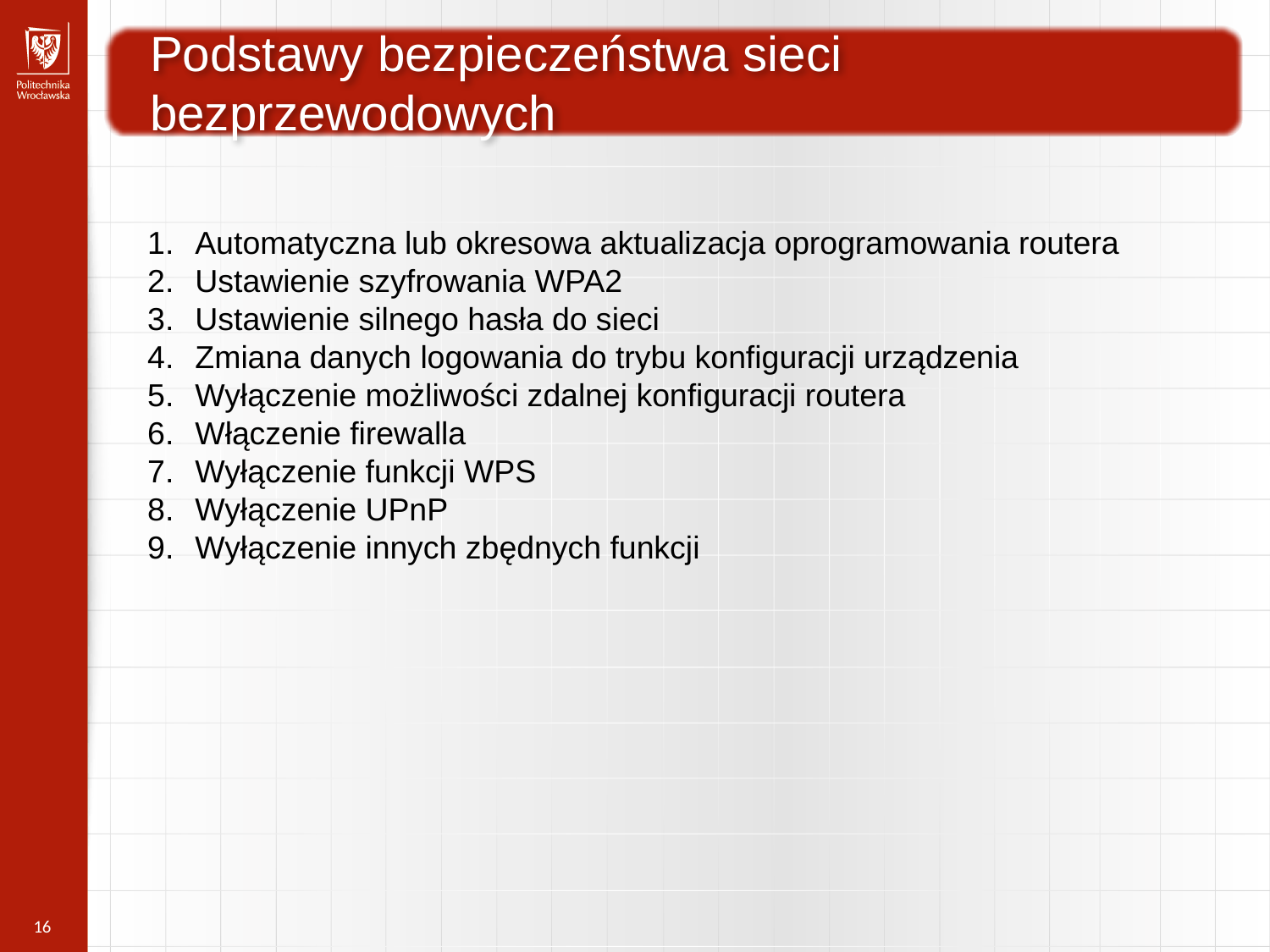

Podstawy bezpieczeństwa sieci bezprzewodowych
Automatyczna lub okresowa aktualizacja oprogramowania routera
Ustawienie szyfrowania WPA2
Ustawienie silnego hasła do sieci
Zmiana danych logowania do trybu konfiguracji urządzenia
Wyłączenie możliwości zdalnej konfiguracji routera
Włączenie firewalla
Wyłączenie funkcji WPS
Wyłączenie UPnP
Wyłączenie innych zbędnych funkcji